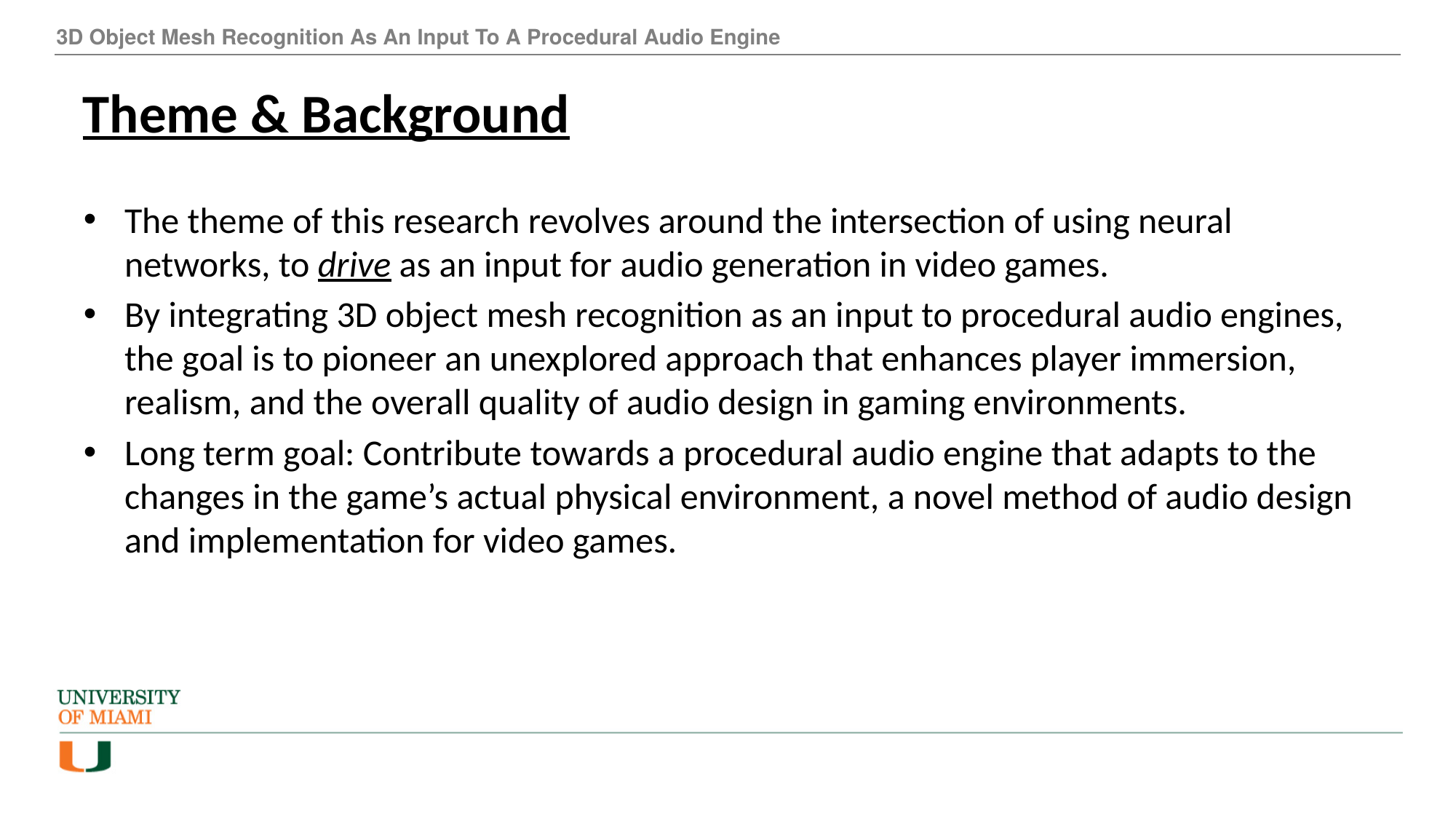

3D Object Mesh Recognition As An Input To A Procedural Audio Engine
# Theme & Background
The theme of this research revolves around the intersection of using neural networks, to drive as an input for audio generation in video games.
By integrating 3D object mesh recognition as an input to procedural audio engines, the goal is to pioneer an unexplored approach that enhances player immersion, realism, and the overall quality of audio design in gaming environments.
Long term goal: Contribute towards a procedural audio engine that adapts to the changes in the game’s actual physical environment, a novel method of audio design and implementation for video games.